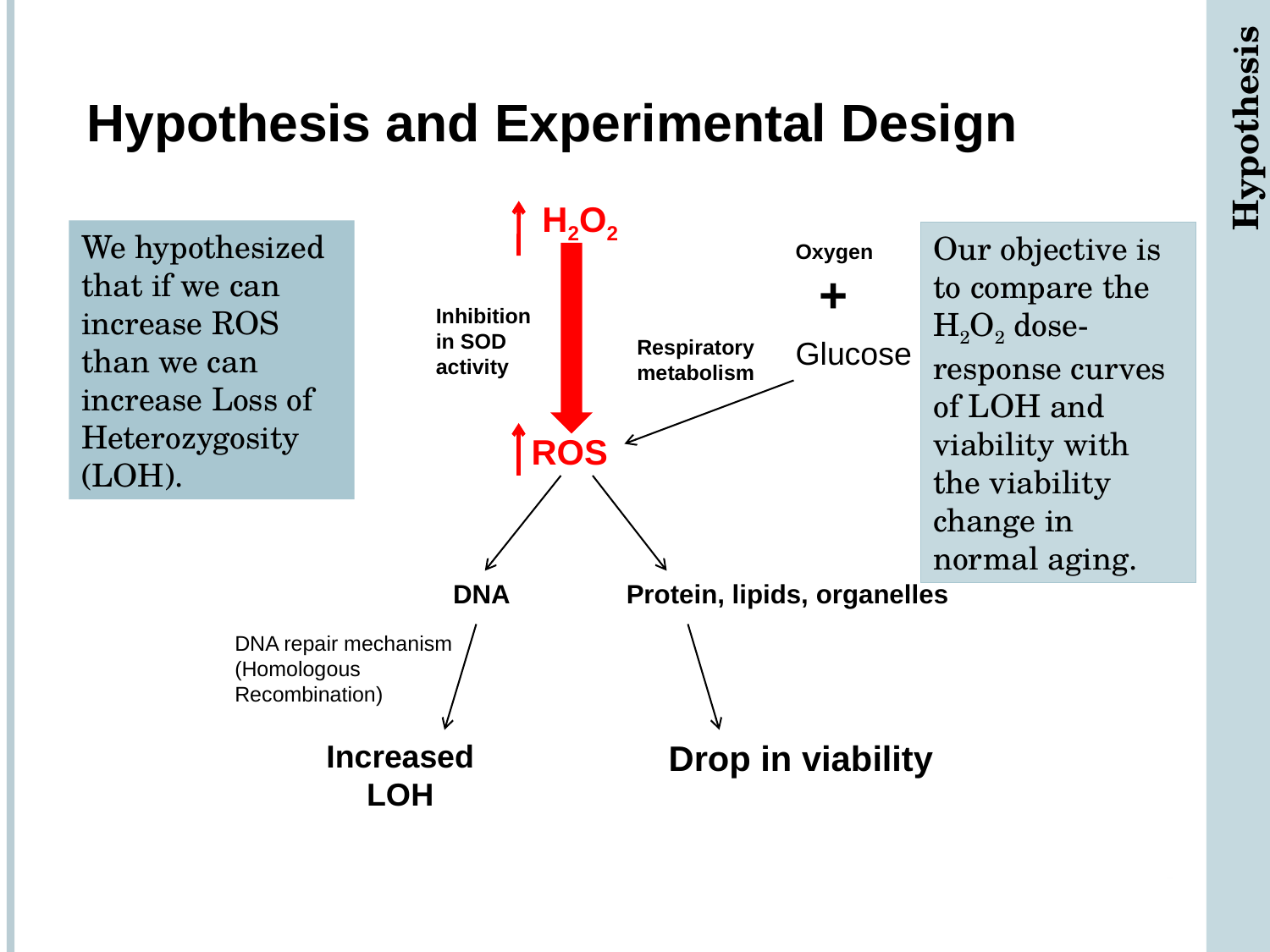

# Hypothesis and Experimental Design
Hypothesis
H2O2

Oxygen
    +
Inhibition in SOD activity
Respiratory metabolism
Glucose
ROS

DNA
Increased LOH
Drop in viability
Protein, lipids, organelles
We hypothesized that if we can increase ROS than we can increase Loss of Heterozygosity (LOH).
Our objective is to compare the H2O2 dose-response curves of LOH and viability with the viability change in normal aging.

DNA repair mechanism
(Homologous
Recombination)